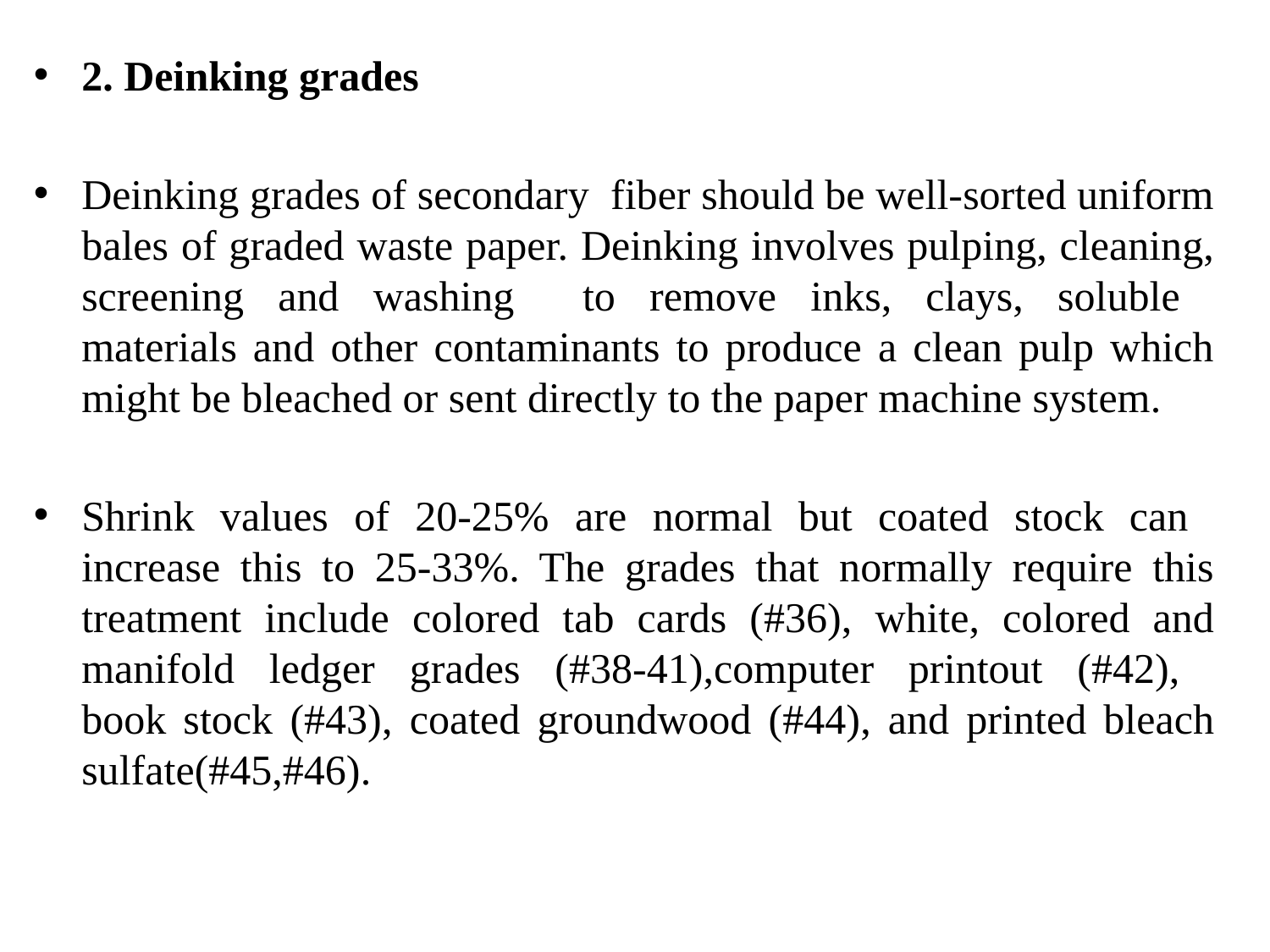

2. Deinking grades

Deinking grades of secondary  fiber should be well-sorted uniform bales of graded waste paper. Deinking involves pulping, cleaning, screening and washing  to remove inks, clays, soluble
materials and other contaminants to produce a clean pulp which might be bleached or sent directly to the paper machine system.

Shrink values of 20-25% are normal but coated stock can
increase this to 25-33%. The grades that normally require this treatment include colored tab cards (#36), white, colored and manifold ledger grades (#38-41),computer printout (#42),
book stock (#43), coated groundwood (#44), and printed bleach sulfate(#45,#46).